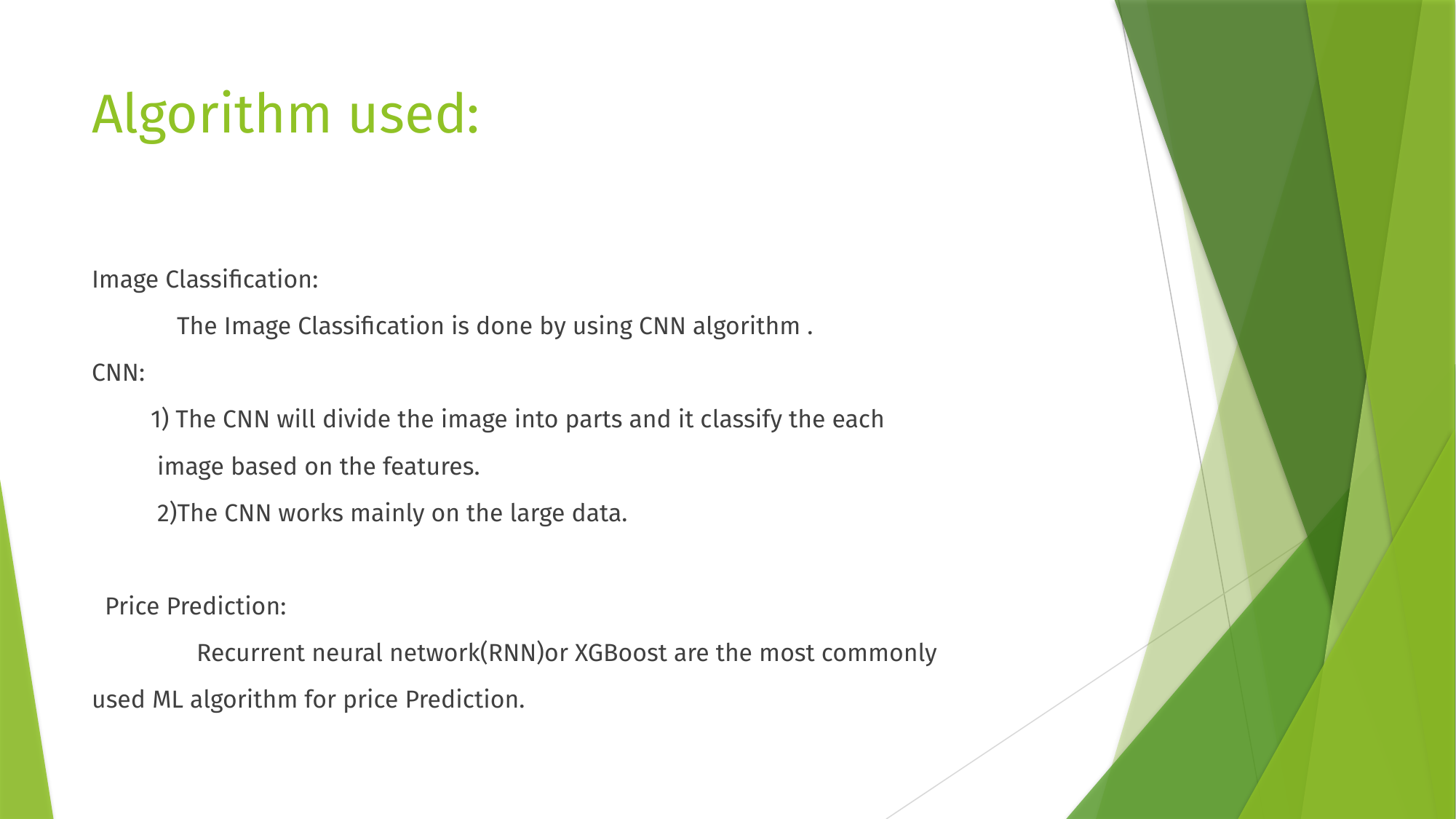

# Algorithm used:
Image Classification:
             The Image Classification is done by using CNN algorithm .
CNN:
         1) The CNN will divide the image into parts and it classify the each
          image based on the features.
          2)The CNN works mainly on the large data.

  Price Prediction:
                Recurrent neural network(RNN)or XGBoost are the most commonly
used ML algorithm for price Prediction.